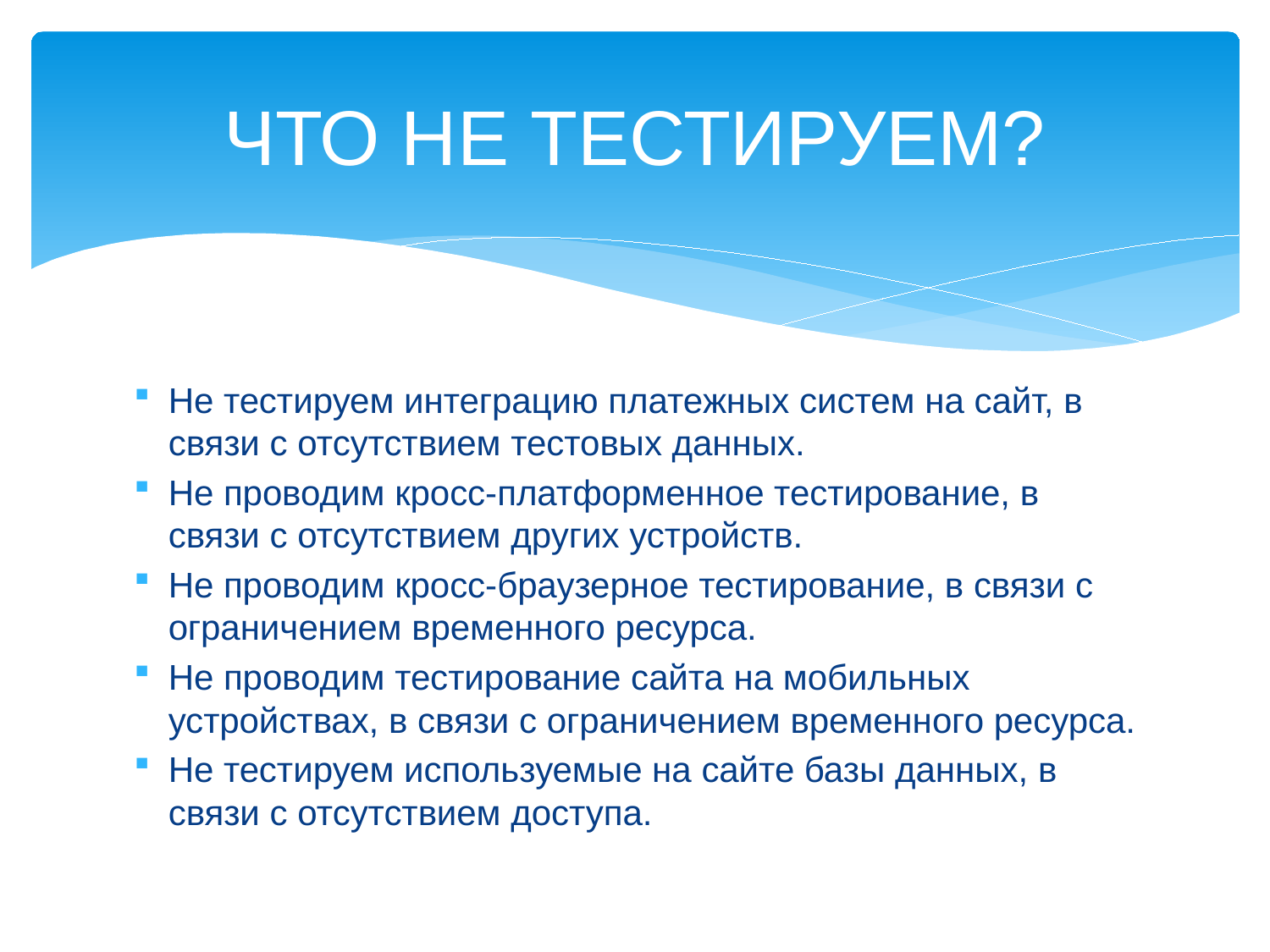

# ЧТО НЕ ТЕСТИРУЕМ?
Не тестируем интеграцию платежных систем на сайт, в связи с отсутствием тестовых данных.
Не проводим кросс-платформенное тестирование, в связи с отсутствием других устройств.
Не проводим кросс-браузерное тестирование, в связи с ограничением временного ресурса.
Не проводим тестирование сайта на мобильных устройствах, в связи с ограничением временного ресурса.
Не тестируем используемые на сайте базы данных, в связи с отсутствием доступа.